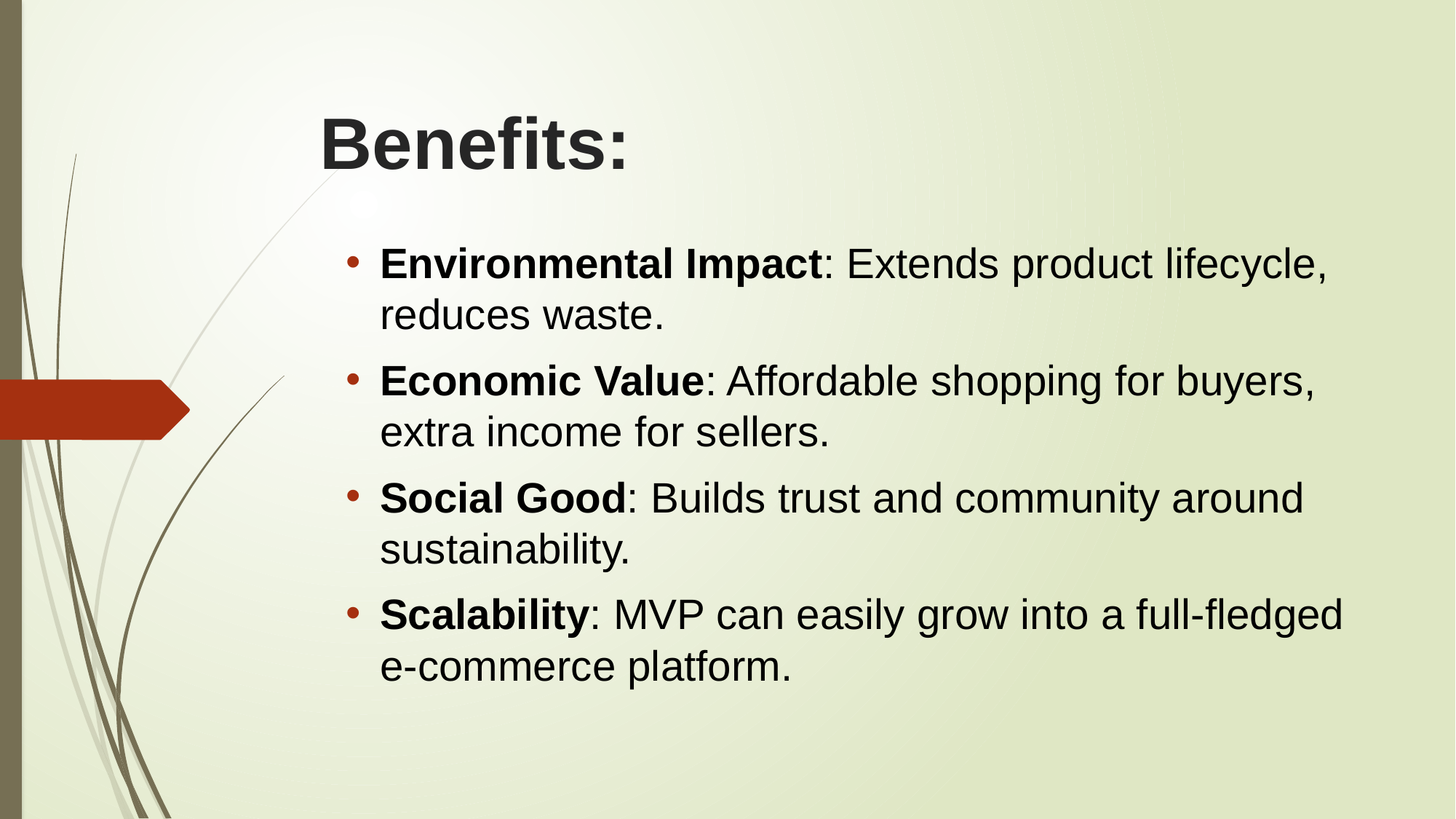

# Benefits:
Environmental Impact: Extends product lifecycle, reduces waste.
Economic Value: Affordable shopping for buyers, extra income for sellers.
Social Good: Builds trust and community around sustainability.
Scalability: MVP can easily grow into a full-fledged e-commerce platform.